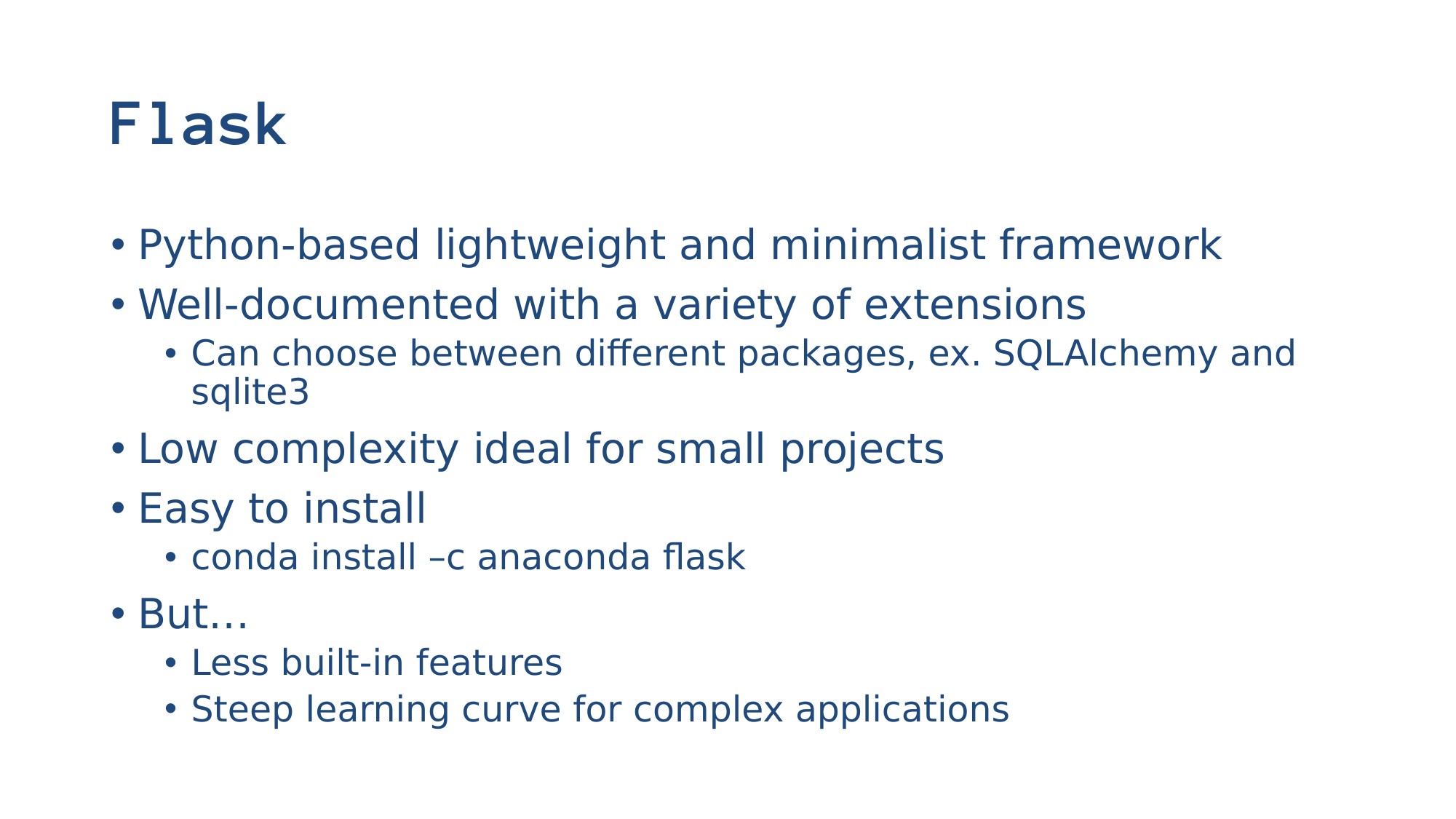

# Flask
Python-based lightweight and minimalist framework
Well-documented with a variety of extensions
Can choose between different packages, ex. SQLAlchemy and sqlite3
Low complexity ideal for small projects
Easy to install
conda install –c anaconda flask
But…
Less built-in features
Steep learning curve for complex applications